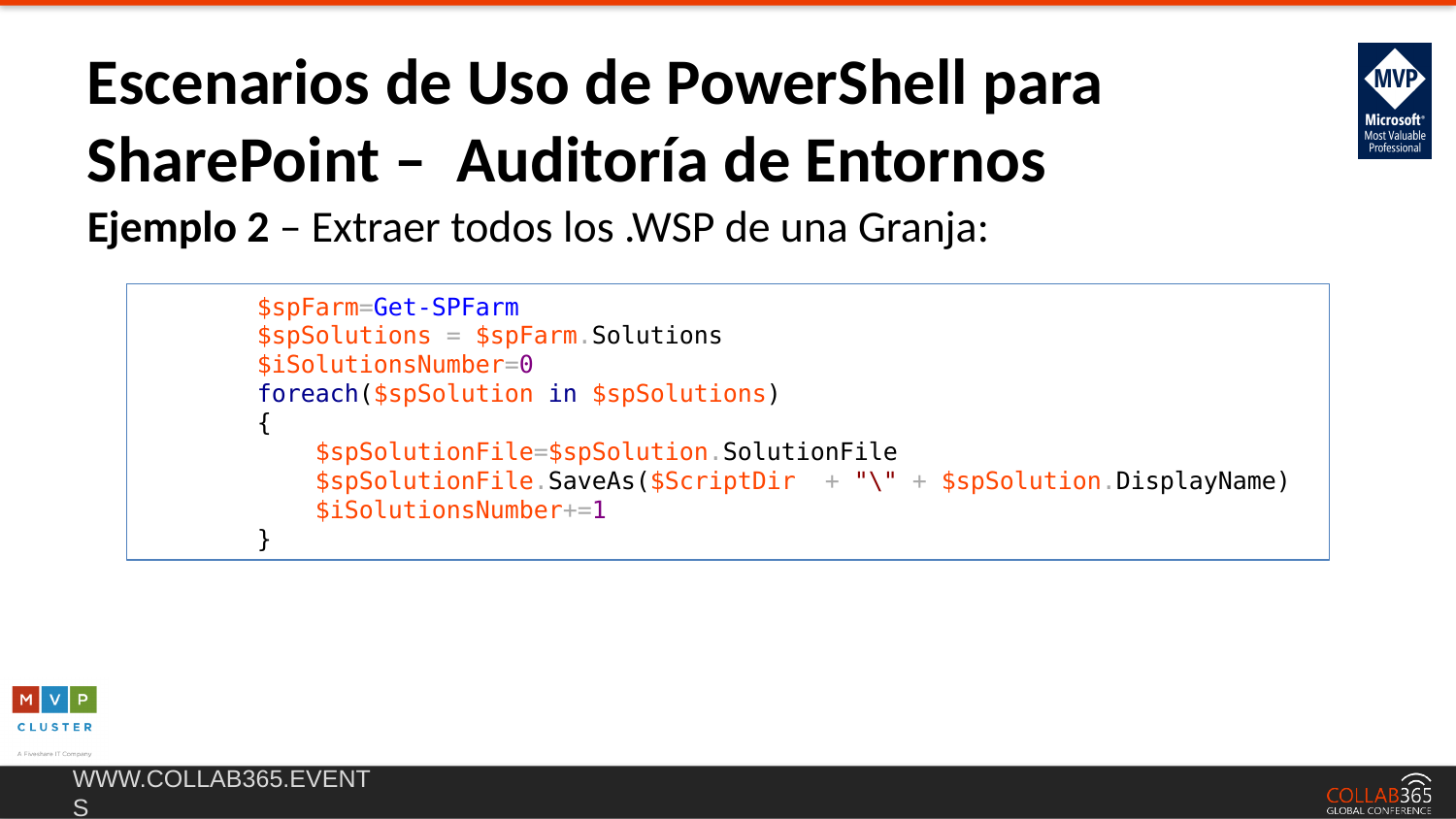

Escenarios de Uso de PowerShell para SharePoint –  Auditoría de Entornos
Ejemplo 2 – Extraer todos los .WSP de una Granja:

        $spFarm=Get-SPFarm
        $spSolutions = $spFarm.Solutions
        $iSolutionsNumber=0
        foreach($spSolution in $spSolutions)
        {
            $spSolutionFile=$spSolution.SolutionFile
            $spSolutionFile.SaveAs($ScriptDir  + "\" + $spSolution.DisplayName)
            $iSolutionsNumber+=1
        }